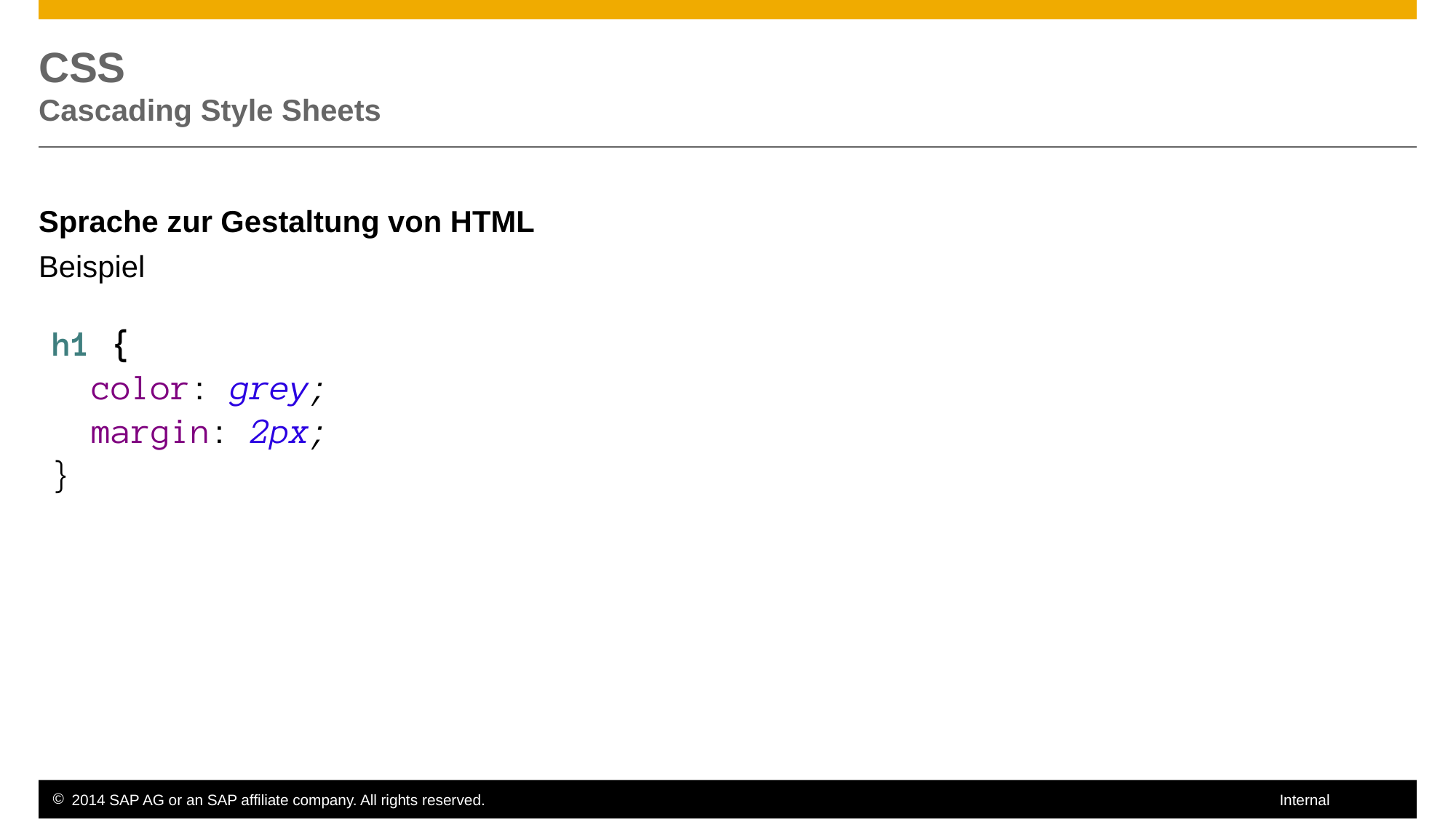

# CSS Cascading Style Sheets
Sprache zur Gestaltung von HTML
Beispiel
h1 {
  color: grey;
  margin: 2px;
}